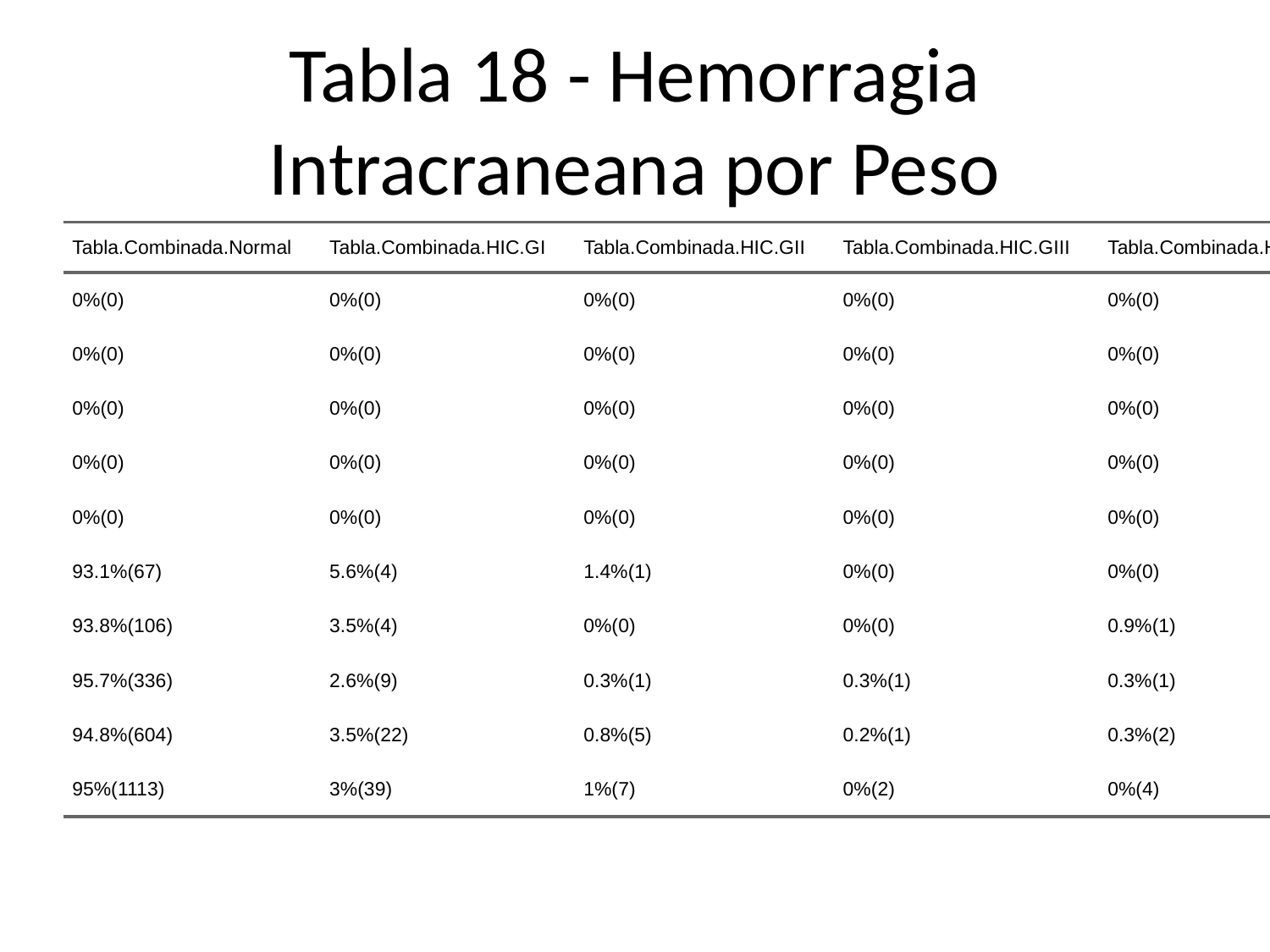

# Tabla 18 - Hemorragia Intracraneana por Peso
| Tabla.Combinada.Normal | Tabla.Combinada.HIC.GI | Tabla.Combinada.HIC.GII | Tabla.Combinada.HIC.GIII | Tabla.Combinada.HIC.GIV | Tabla.Combinada.LMPV | Tabla.Combinada.Total |
| --- | --- | --- | --- | --- | --- | --- |
| 0%(0) | 0%(0) | 0%(0) | 0%(0) | 0%(0) | 0%(0) | 0%(0) |
| 0%(0) | 0%(0) | 0%(0) | 0%(0) | 0%(0) | 0%(0) | 0%(0) |
| 0%(0) | 0%(0) | 0%(0) | 0%(0) | 0%(0) | 0%(0) | 0%(0) |
| 0%(0) | 0%(0) | 0%(0) | 0%(0) | 0%(0) | 0%(0) | 0%(0) |
| 0%(0) | 0%(0) | 0%(0) | 0%(0) | 0%(0) | 0%(0) | 0%(0) |
| 93.1%(67) | 5.6%(4) | 1.4%(1) | 0%(0) | 0%(0) | 0%(0) | 6%(72) |
| 93.8%(106) | 3.5%(4) | 0%(0) | 0%(0) | 0.9%(1) | 1.8%(2) | 10%(113) |
| 95.7%(336) | 2.6%(9) | 0.3%(1) | 0.3%(1) | 0.3%(1) | 0.9%(3) | 30%(351) |
| 94.8%(604) | 3.5%(22) | 0.8%(5) | 0.2%(1) | 0.3%(2) | 0.5%(3) | 54%(637) |
| 95%(1113) | 3%(39) | 1%(7) | 0%(2) | 0%(4) | 1%(8) | 100%(1173) |